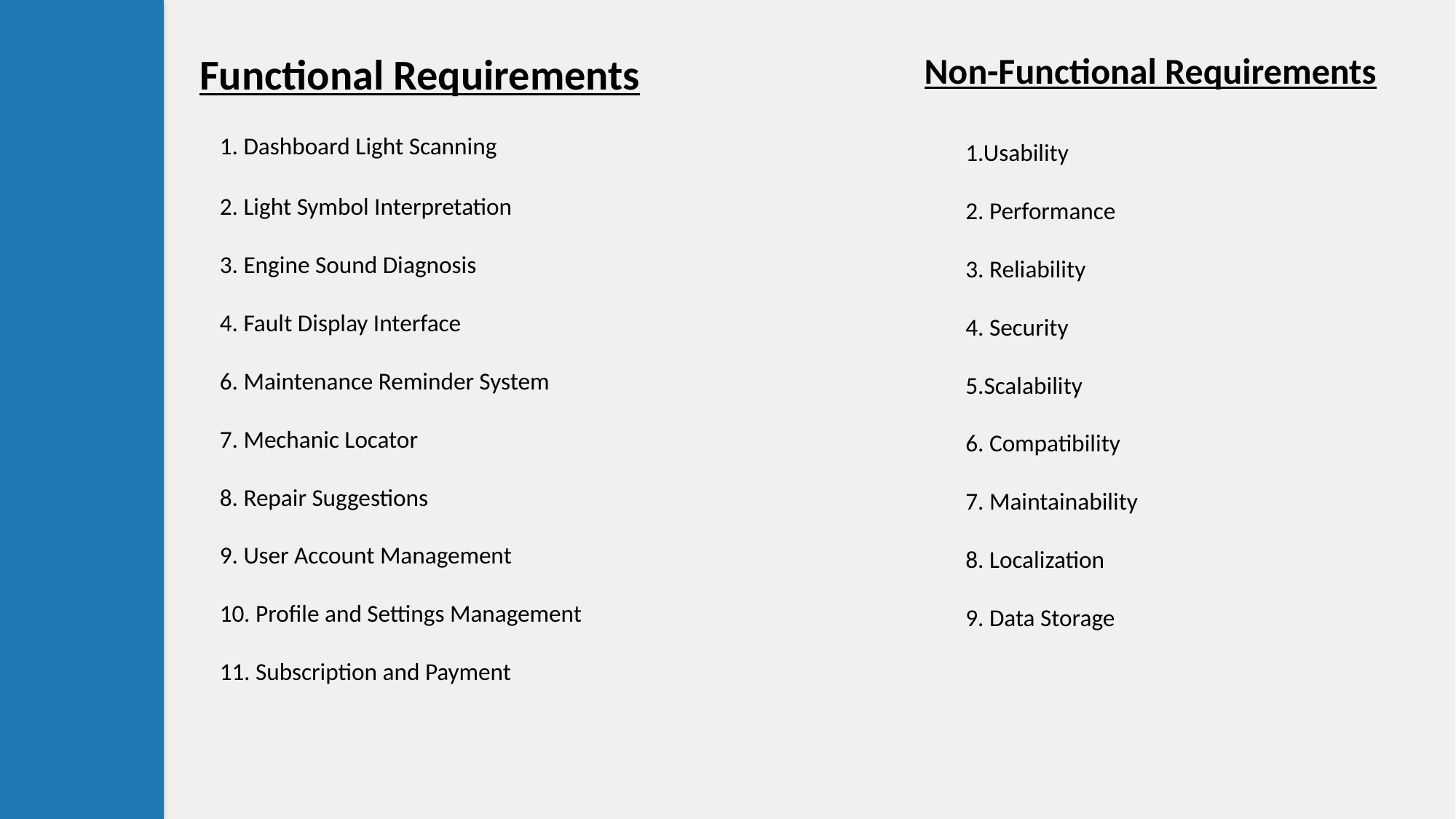

Functional Requirements
Non-Functional Requirements
1. Dashboard Light Scanning

2. Light Symbol Interpretation

3. Engine Sound Diagnosis

4. Fault Display Interface

6. Maintenance Reminder System

7. Mechanic Locator

8. Repair Suggestions

9. User Account Management

10. Profile and Settings Management

11. Subscription and Payment

1.Usability

2. Performance

3. Reliability

4. Security

5.Scalability

6. Compatibility

7. Maintainability

8. Localization

9. Data Storage